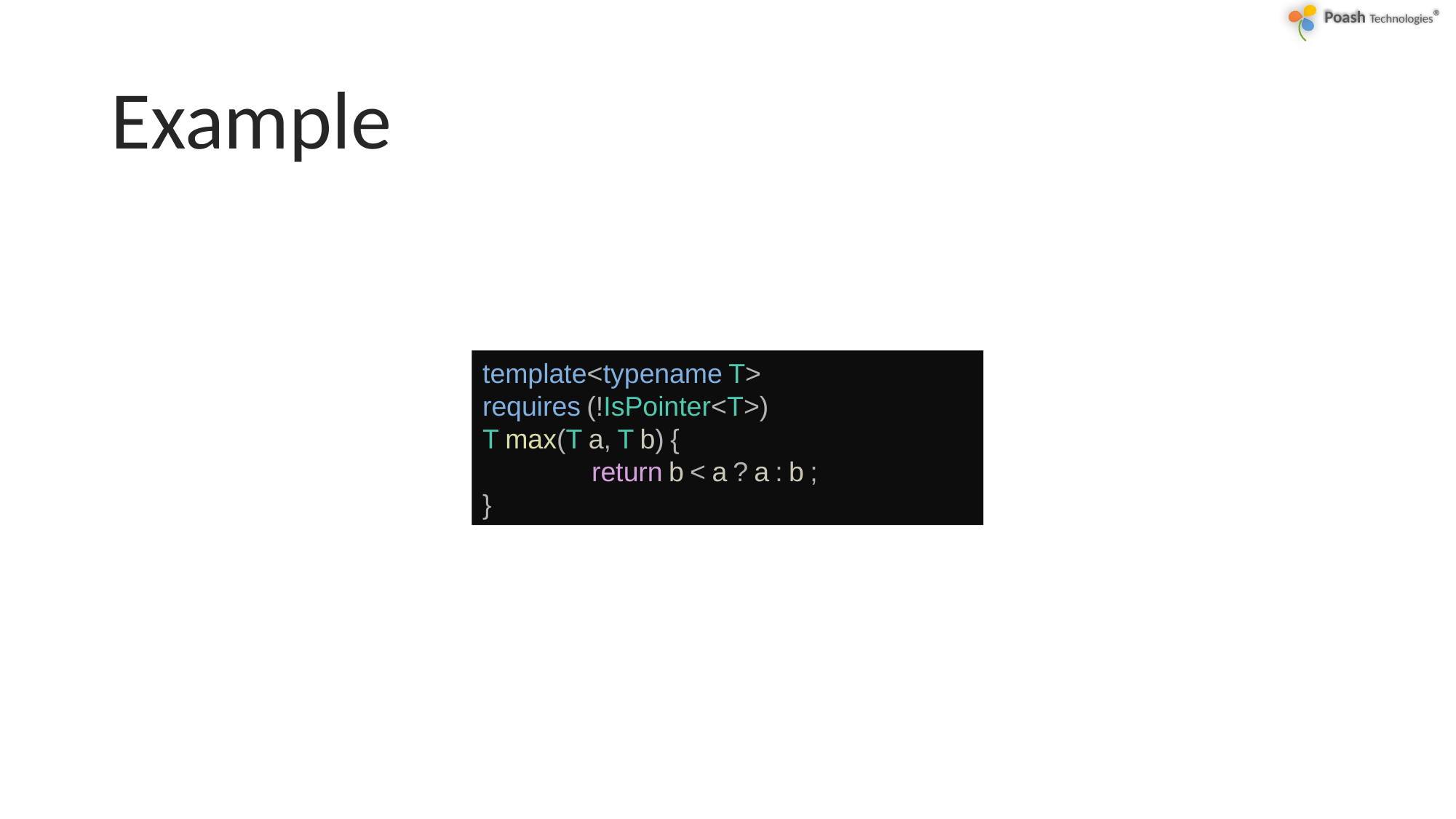

# Example
template<typename T>
requires (!IsPointer<T>)
T max(T a, T b) {
	return b < a ? a : b ;
}